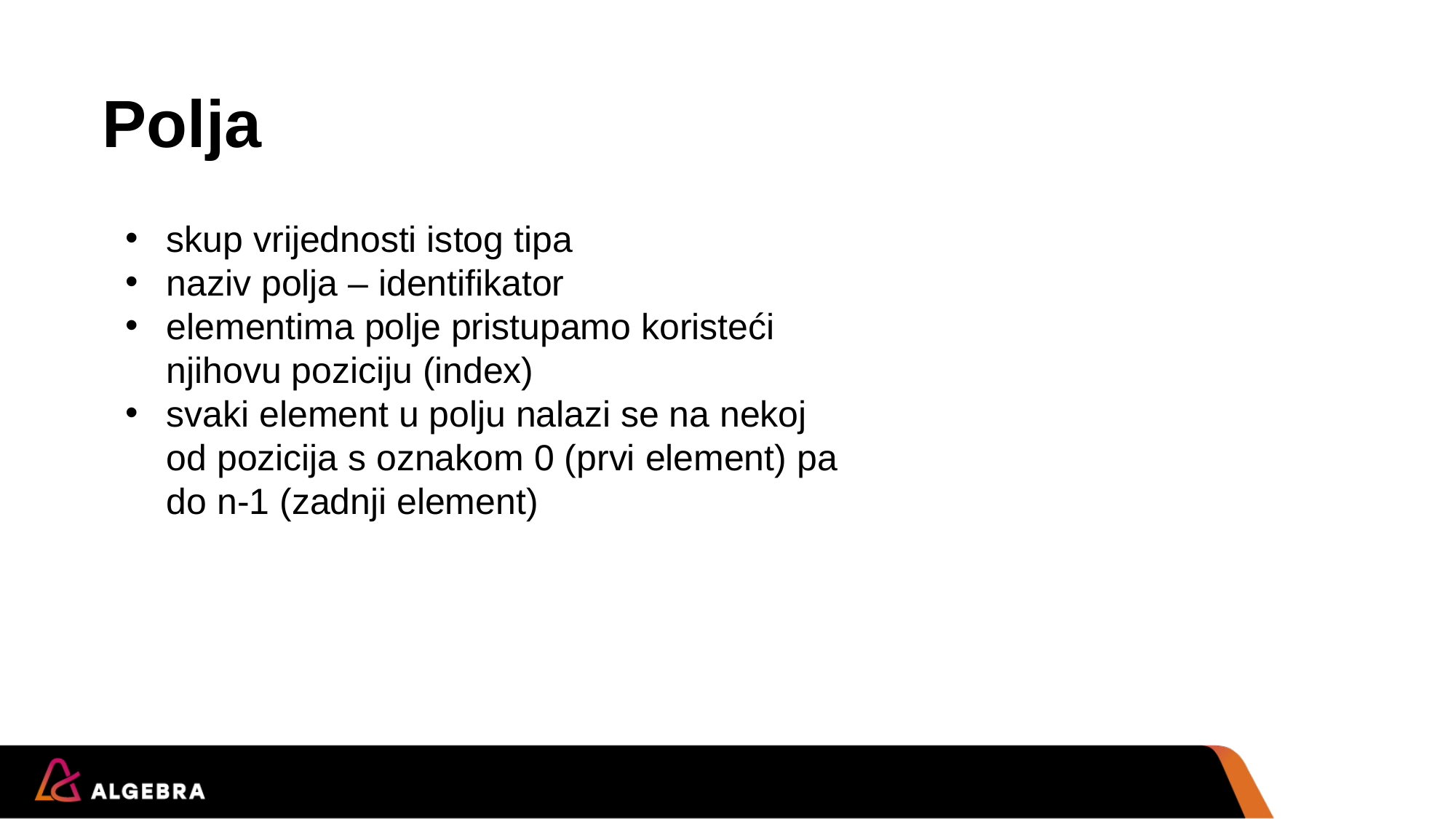

# Polja
skup vrijednosti istog tipa
naziv polja – identifikator
elementima polje pristupamo koristeći njihovu poziciju (index)
svaki element u polju nalazi se na nekoj od pozicija s oznakom 0 (prvi element) pa do n-1 (zadnji element)